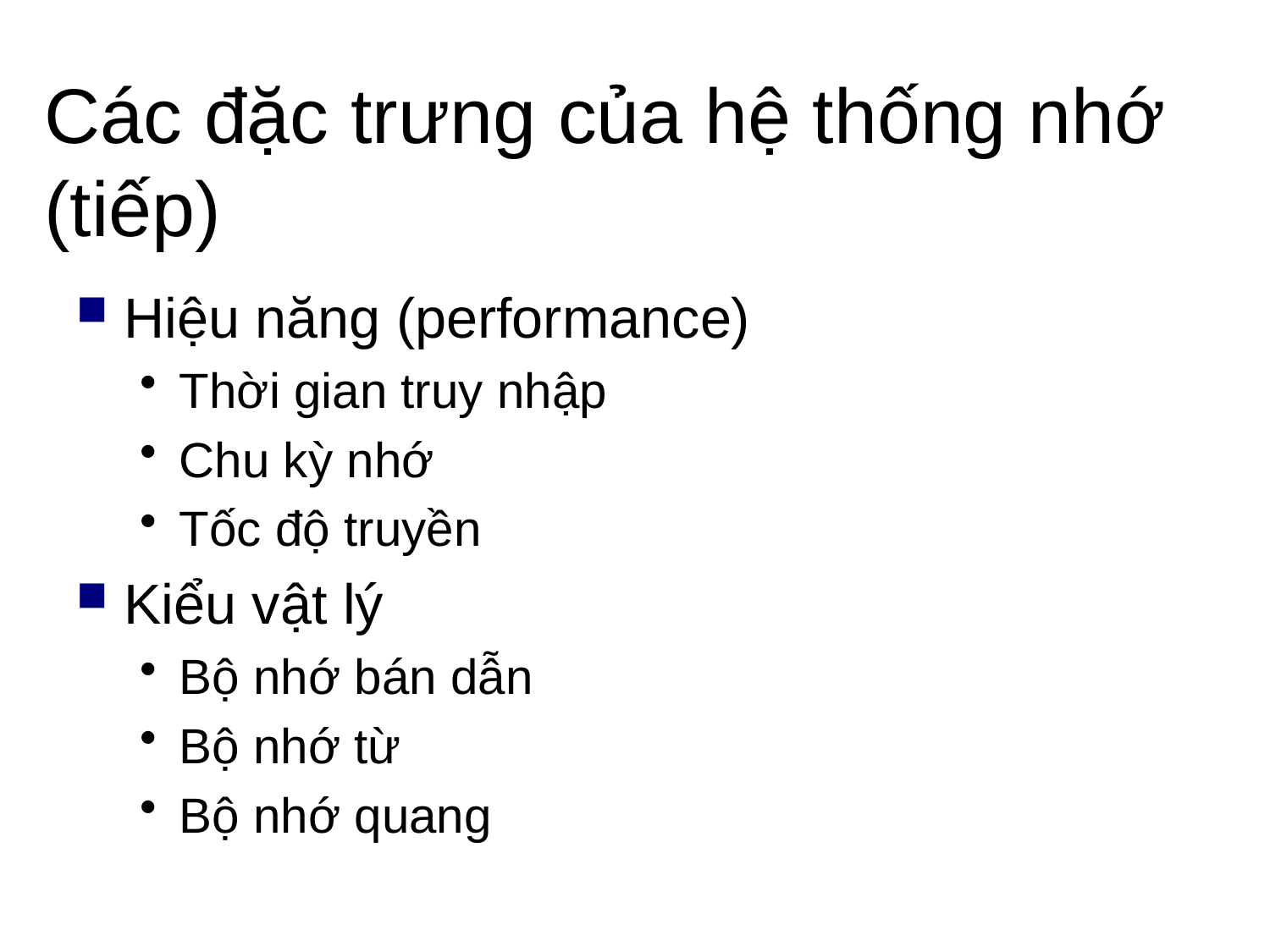

# Các đặc trưng của hệ thống nhớ (tiếp)
Hiệu năng (performance)
Thời gian truy nhập
Chu kỳ nhớ
Tốc độ truyền
Kiểu vật lý
Bộ nhớ bán dẫn
Bộ nhớ từ
Bộ nhớ quang
4